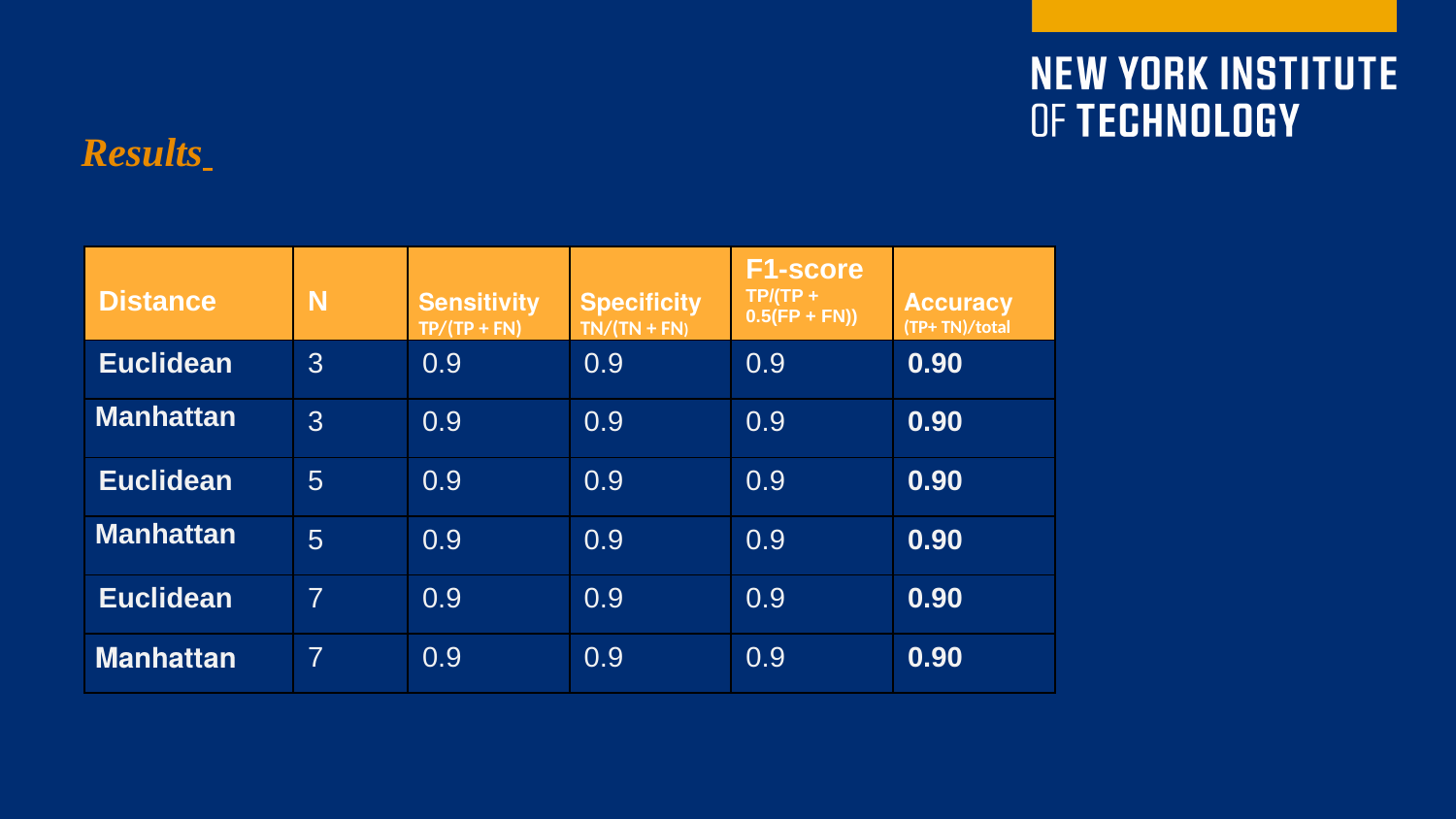

Results

| Distance | N | Sensitivity TP/(TP + FN) | Specificity TN/(TN + FN) | F1-score TP/(TP + 0.5(FP + FN)) | Accuracy (TP+ TN)/total |
| --- | --- | --- | --- | --- | --- |
| Euclidean | 3 | 0.9 | 0.9 | 0.9 | 0.90 |
| Manhattan | 3 | 0.9 | 0.9 | 0.9 | 0.90 |
| Euclidean | 5 | 0.9 | 0.9 | 0.9 | 0.90 |
| Manhattan | 5 | 0.9 | 0.9 | 0.9 | 0.90 |
| Euclidean | 7 | 0.9 | 0.9 | 0.9 | 0.90 |
| Manhattan | 7 | 0.9 | 0.9 | 0.9 | 0.90 |